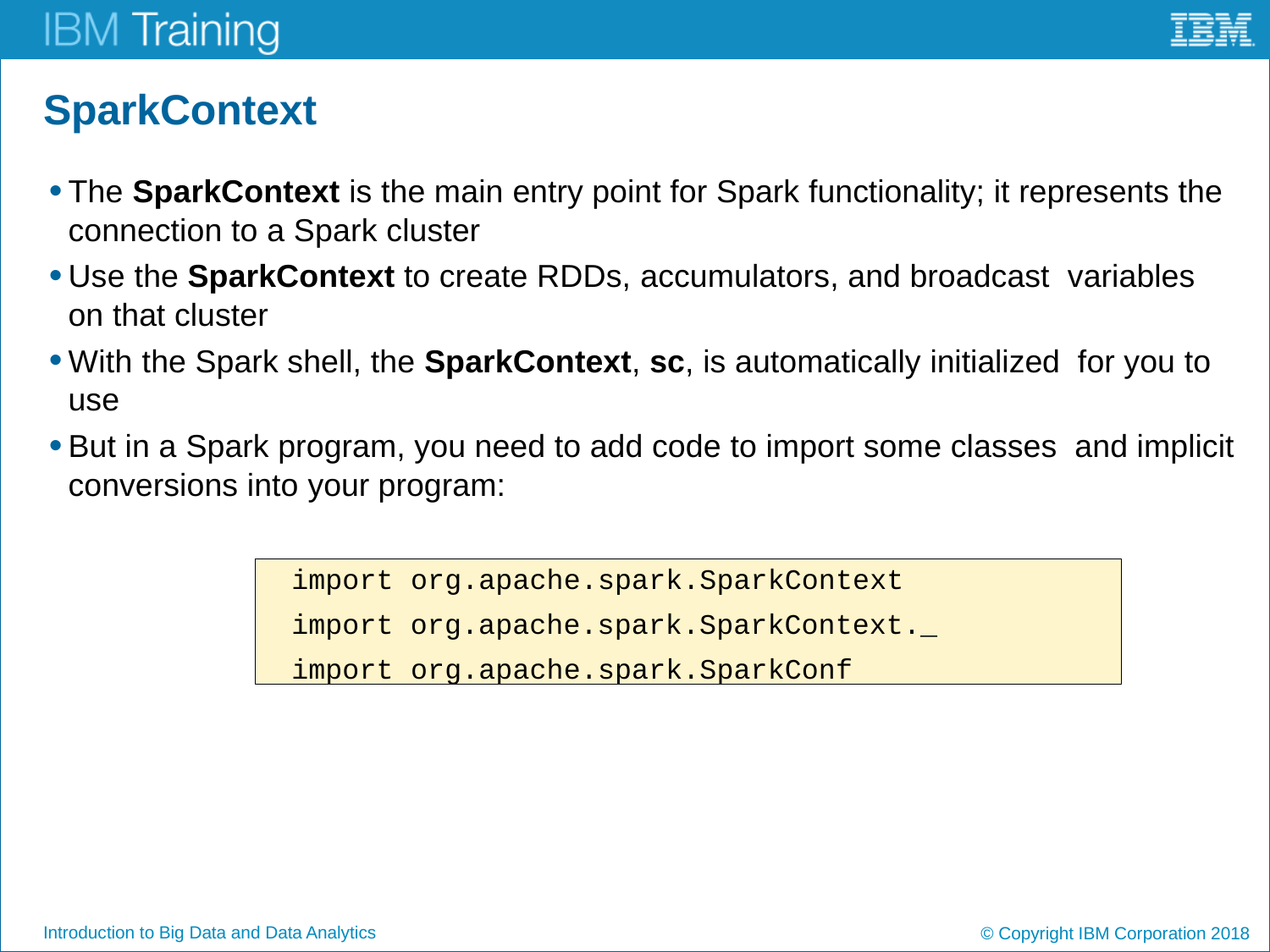

# SparkContext
The SparkContext is the main entry point for Spark functionality; it represents the connection to a Spark cluster
Use the SparkContext to create RDDs, accumulators, and broadcast  variables on that cluster
With the Spark shell, the SparkContext, sc, is automatically initialized  for you to use
But in a Spark program, you need to add code to import some classes  and implicit conversions into your program:

import org.apache.spark.SparkContext
import org.apache.spark.SparkContext._  import org.apache.spark.SparkConf